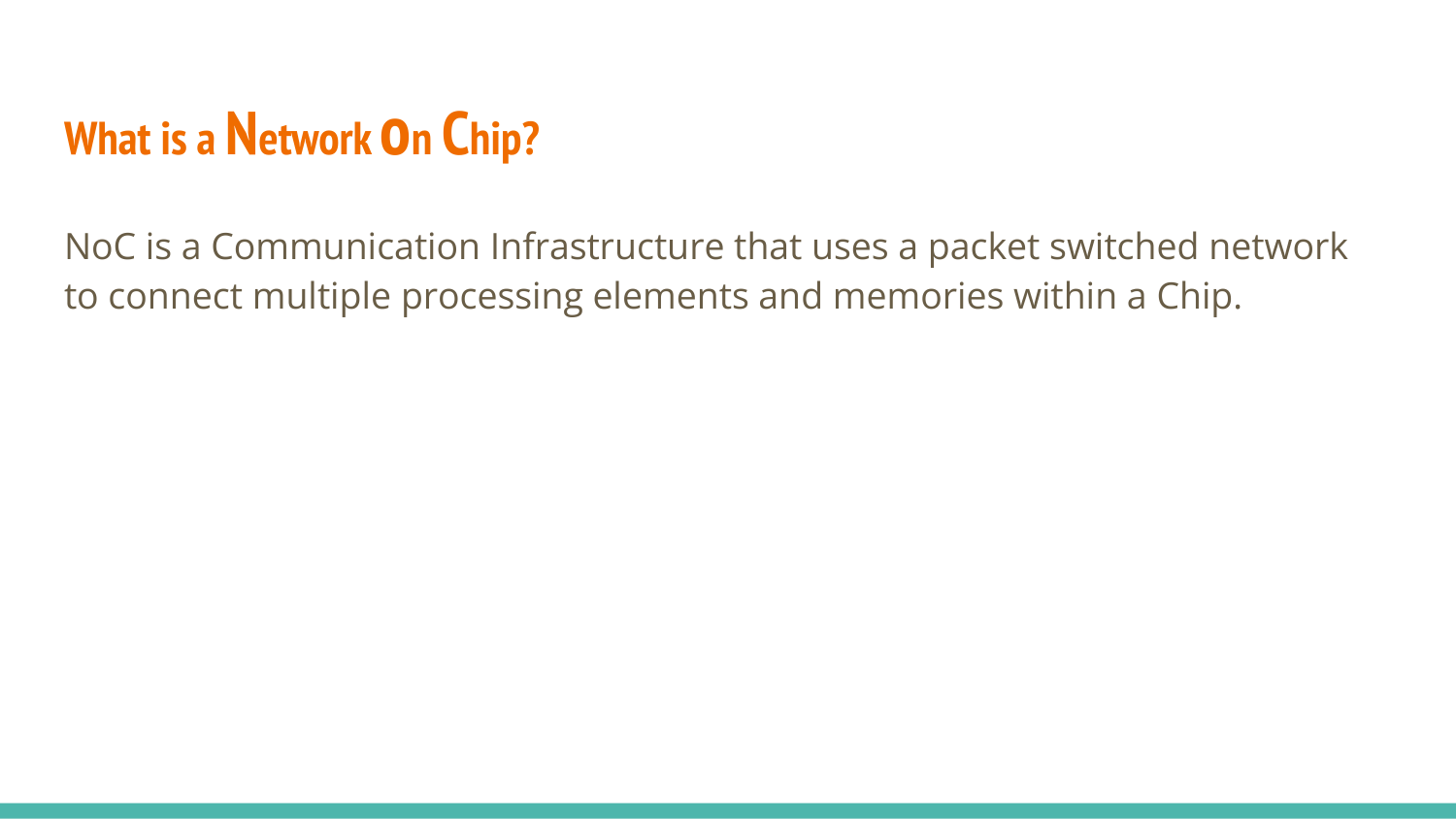

# What is a Network on Chip?
NoC is a Communication Infrastructure that uses a packet switched network to connect multiple processing elements and memories within a Chip.